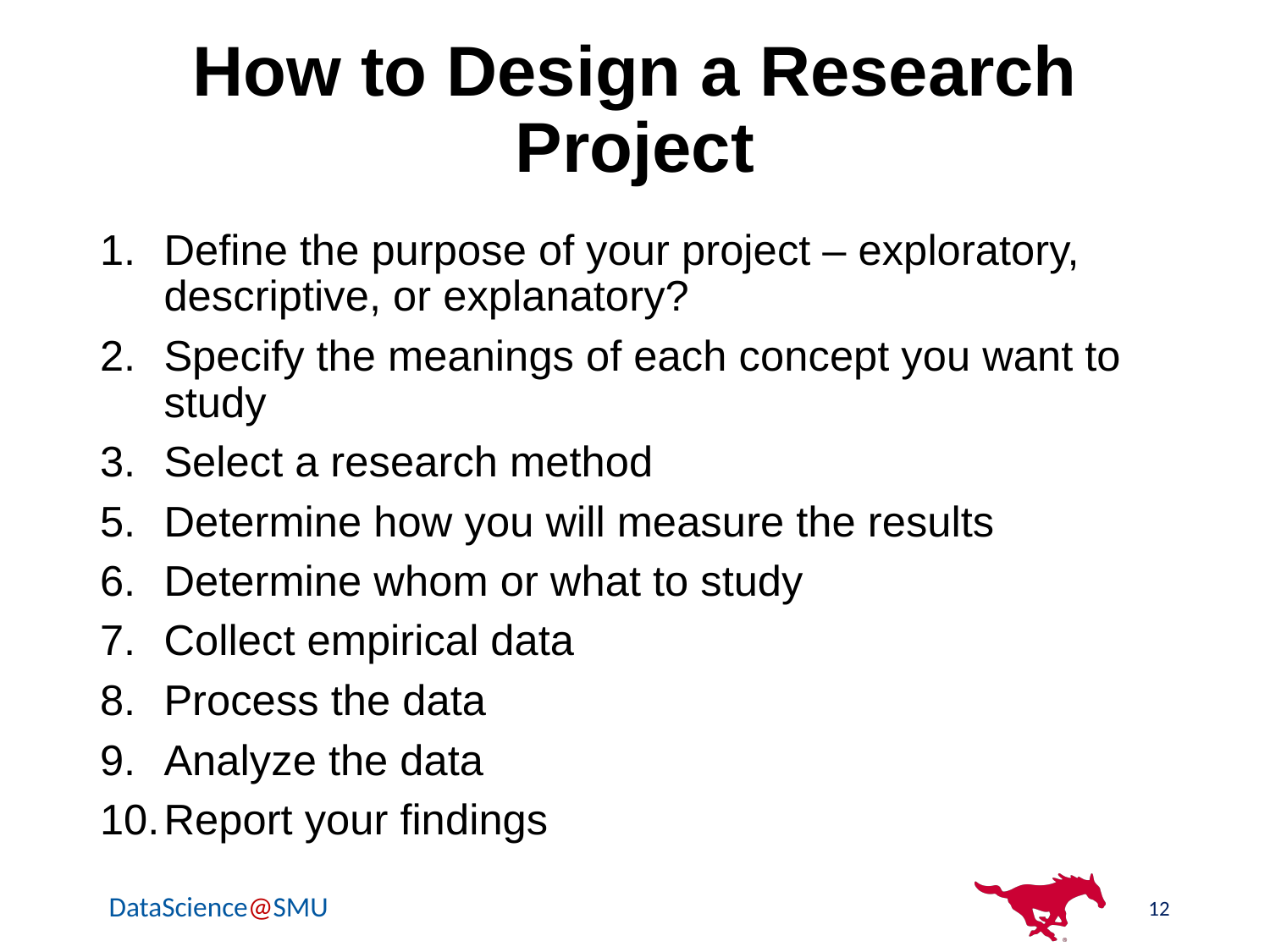

# How to Design a Research Project
Define the purpose of your project – exploratory, descriptive, or explanatory?
Specify the meanings of each concept you want to study
Select a research method
Determine how you will measure the results
Determine whom or what to study
Collect empirical data
Process the data
Analyze the data
Report your findings
12